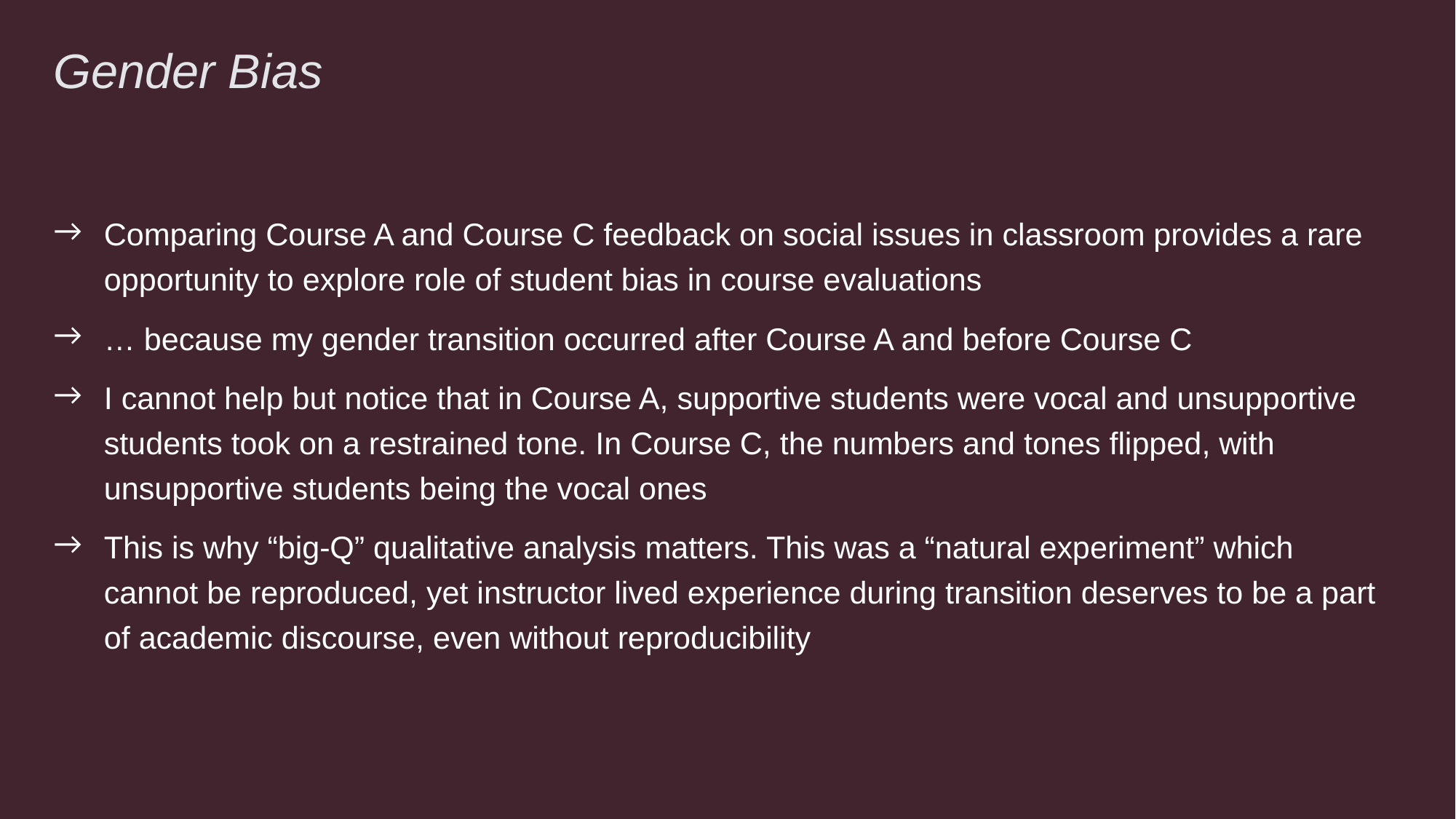

# Gender Bias
Comparing Course A and Course C feedback on social issues in classroom provides a rare opportunity to explore role of student bias in course evaluations
… because my gender transition occurred after Course A and before Course C
I cannot help but notice that in Course A, supportive students were vocal and unsupportive students took on a restrained tone. In Course C, the numbers and tones flipped, with unsupportive students being the vocal ones
This is why “big-Q” qualitative analysis matters. This was a “natural experiment” which cannot be reproduced, yet instructor lived experience during transition deserves to be a part of academic discourse, even without reproducibility